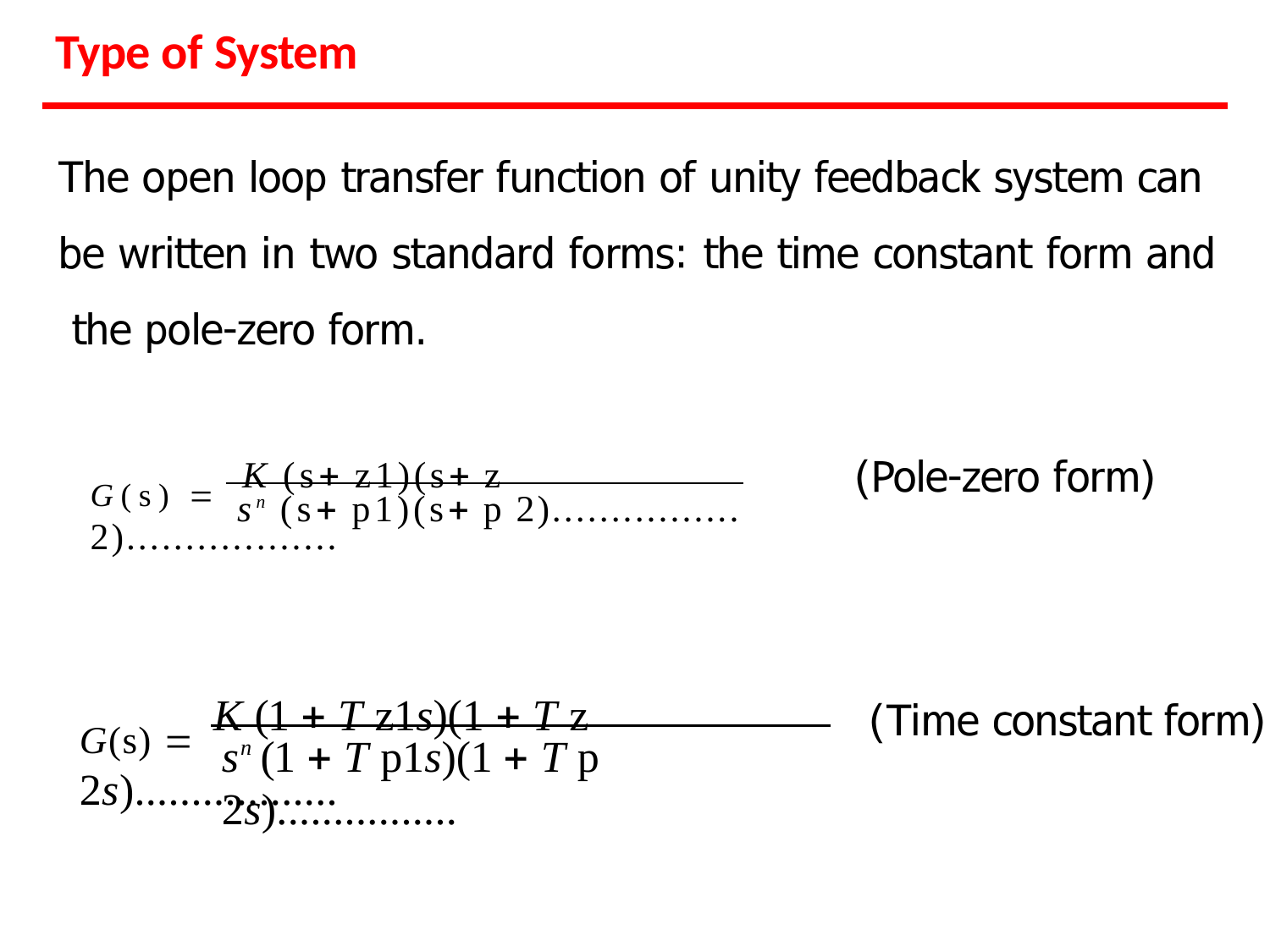

# Type of System

The open loop transfer function of unity feedback system can  be written in two standard forms: the time constant form and  the pole-zero form.
G(s) = K (s+ z1)(s+ z 2)..................
(Pole-zero form)
sn (s+ p1)(s+ p 2)................

G(s) = K (1 + T z1s)(1 + T z 2s)..................
(Time constant form)

sn (1 + T p1s)(1 + T p 2s)................